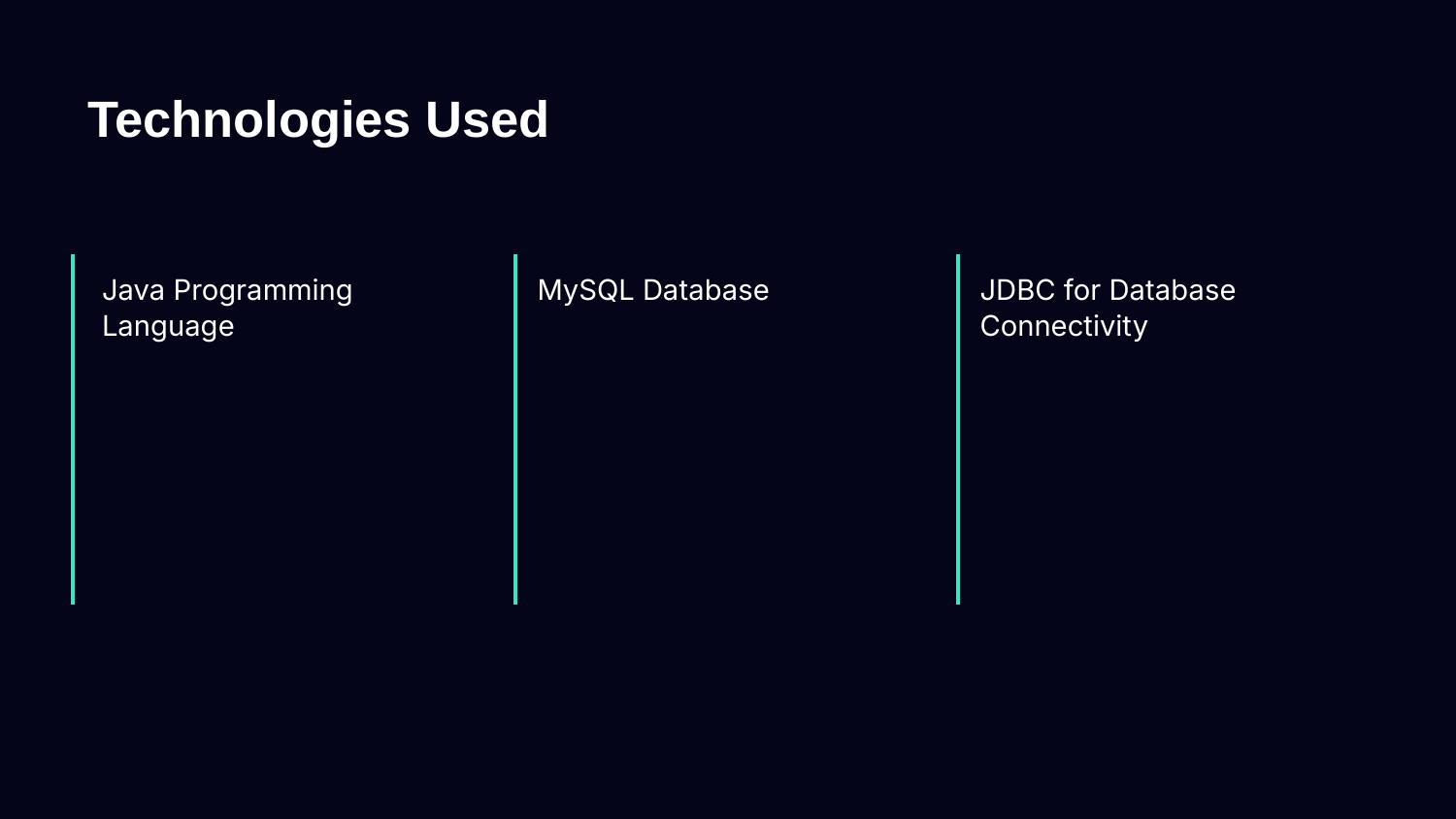

# Technologies Used
Java Programming Language
MySQL Database
JDBC for Database Connectivity